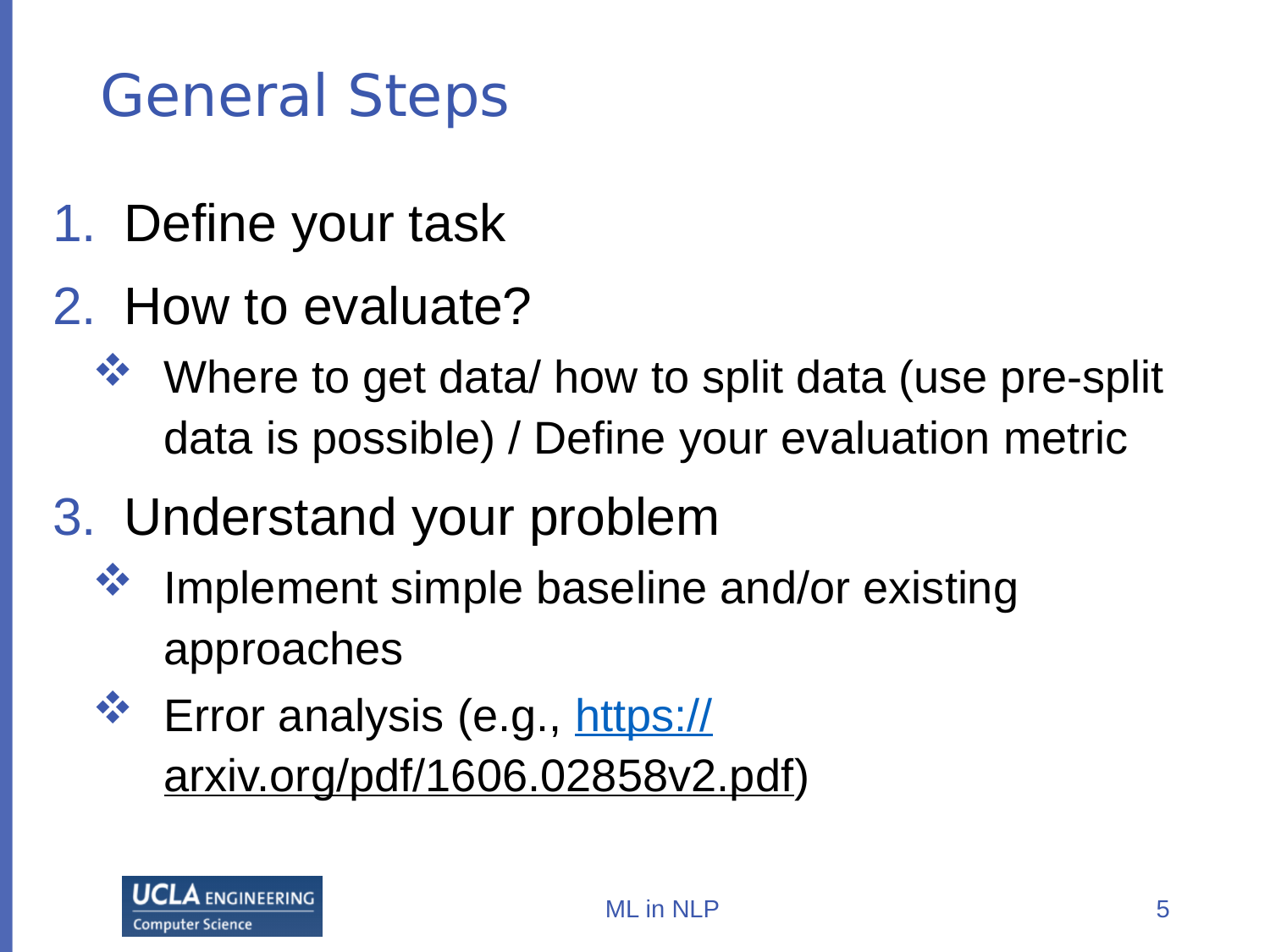

# General Steps
Define your task
How to evaluate?
Where to get data/ how to split data (use pre-split data is possible) / Define your evaluation metric
Understand your problem
Implement simple baseline and/or existing approaches
Error analysis (e.g., https://arxiv.org/pdf/1606.02858v2.pdf)

ML in NLP
5